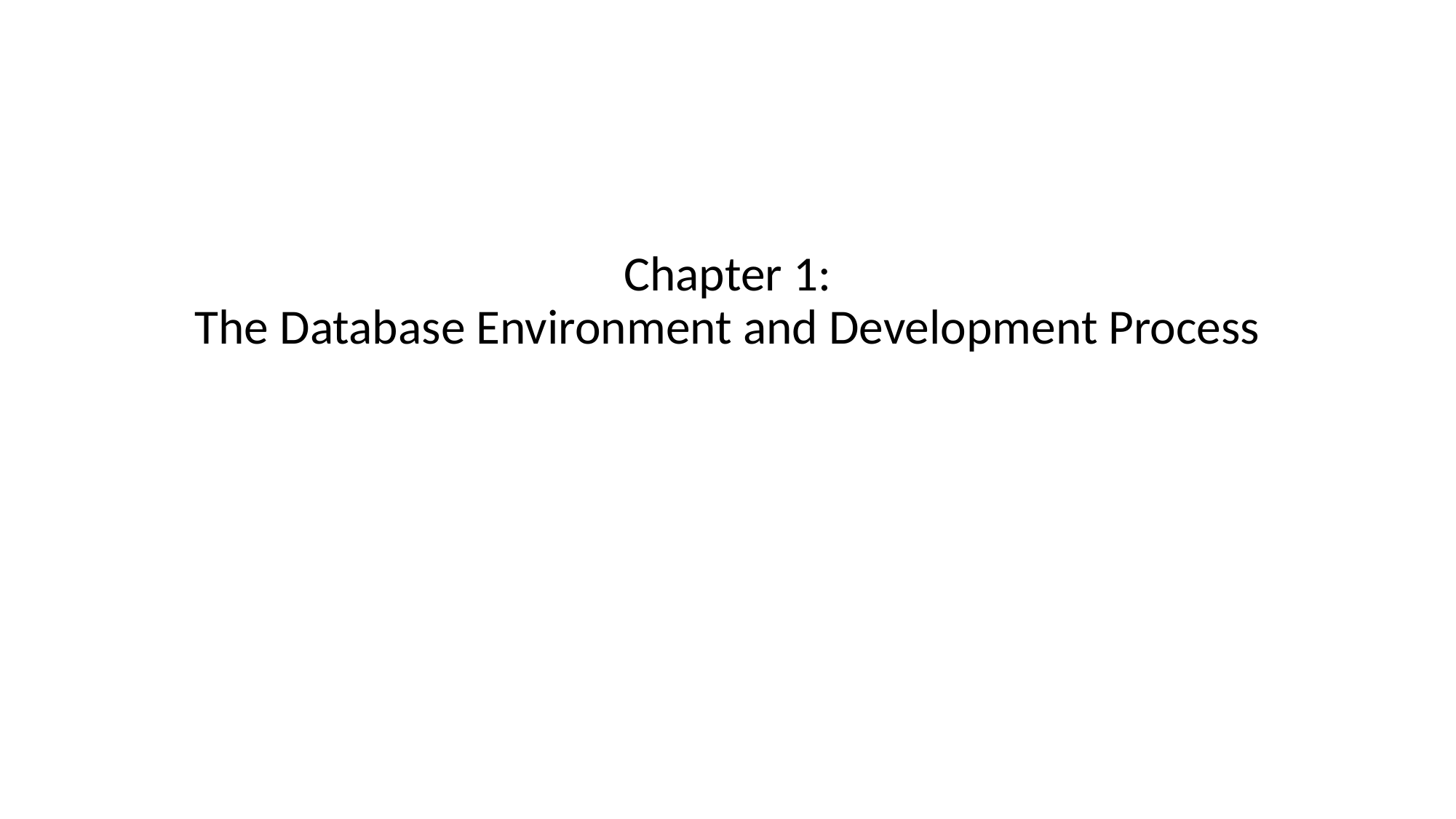

# Chapter 1: The Database Environment and Development Process